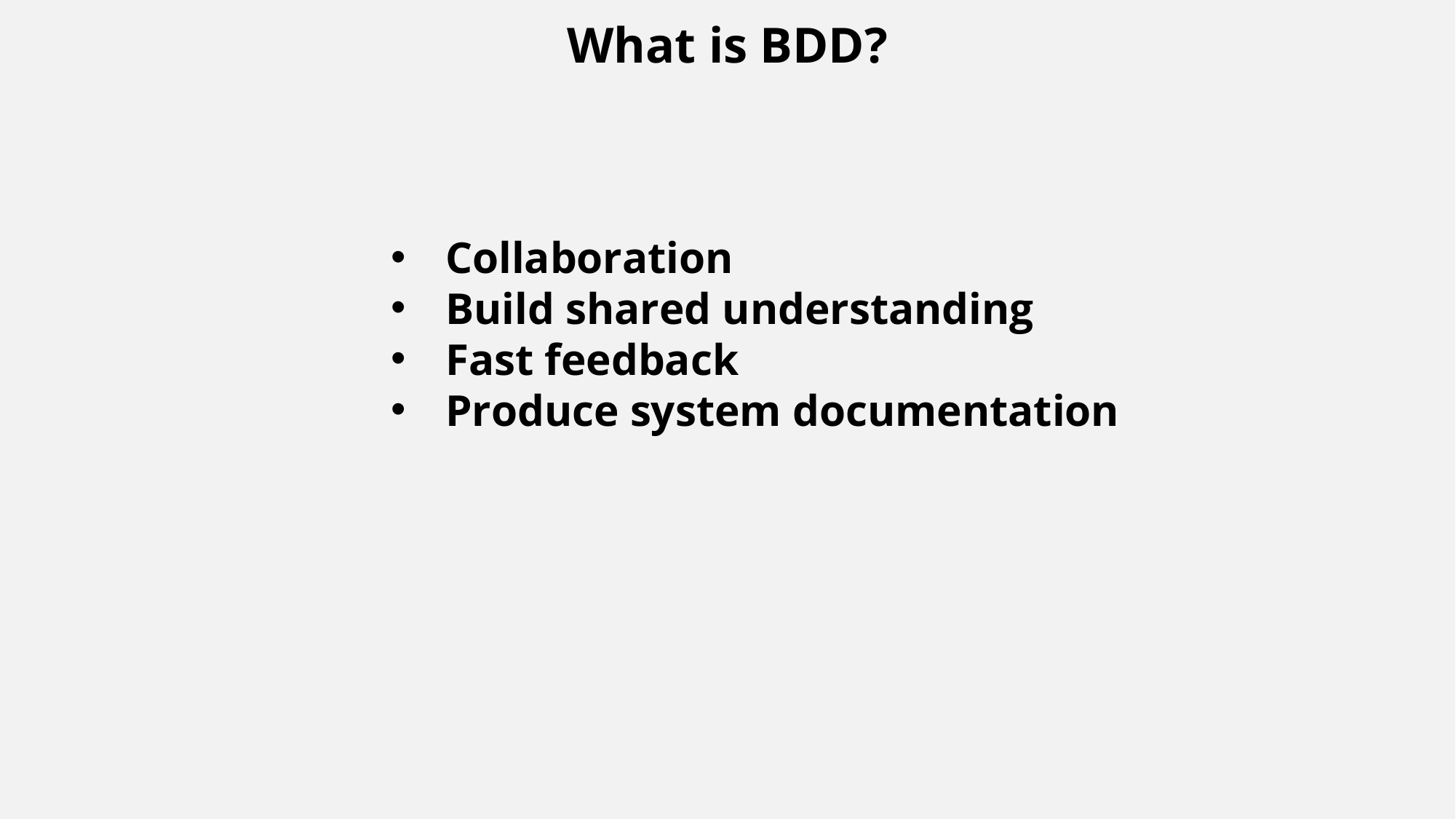

What is BDD?
Collaboration
Build shared understanding
Fast feedback
Produce system documentation